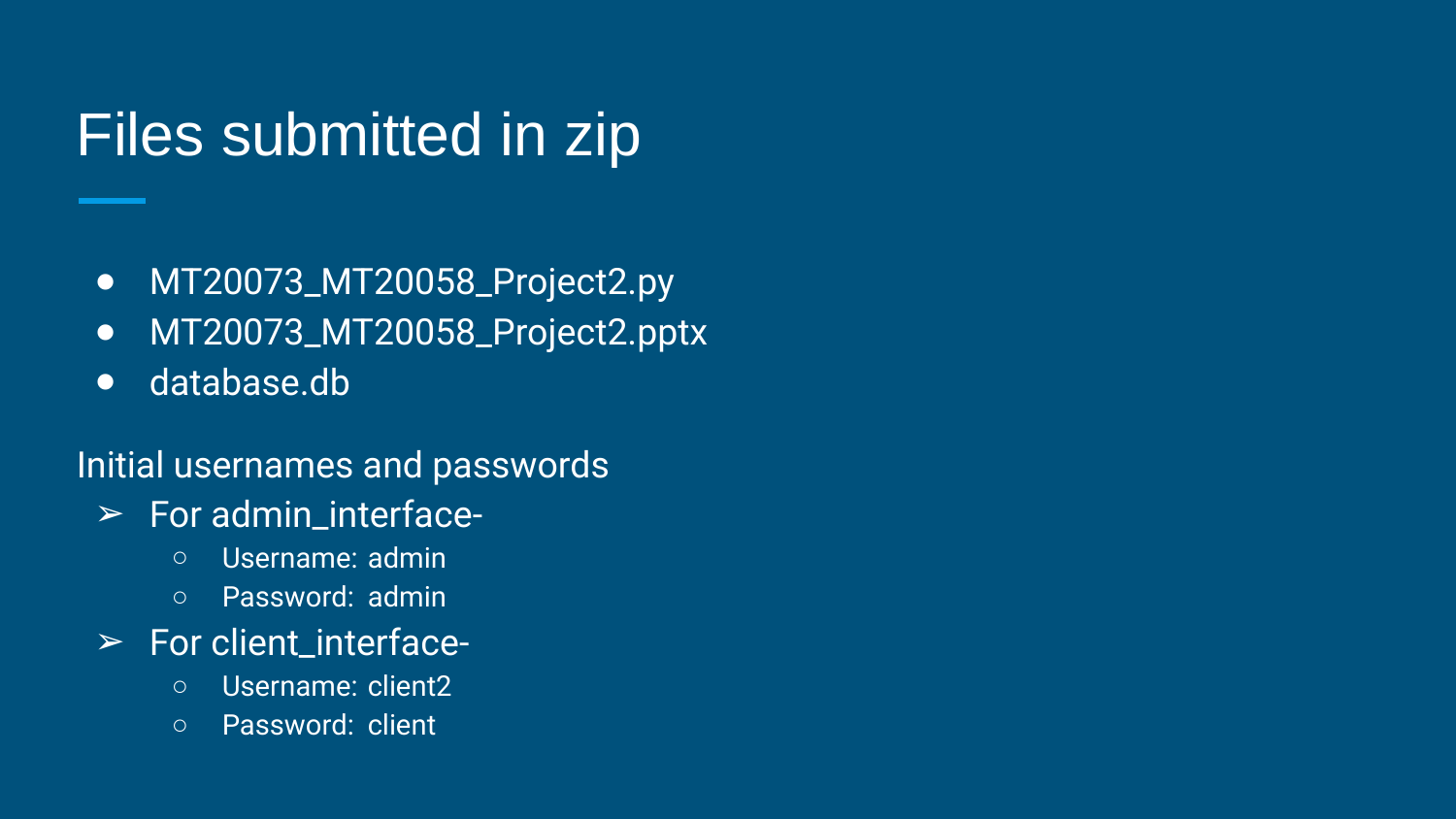

# Files submitted in zip
MT20073_MT20058_Project2.py
MT20073_MT20058_Project2.pptx
database.db
Initial usernames and passwords
For admin_interface-
Username:	admin
Password: 	admin
For client_interface-
Username:	client2
Password: 	client